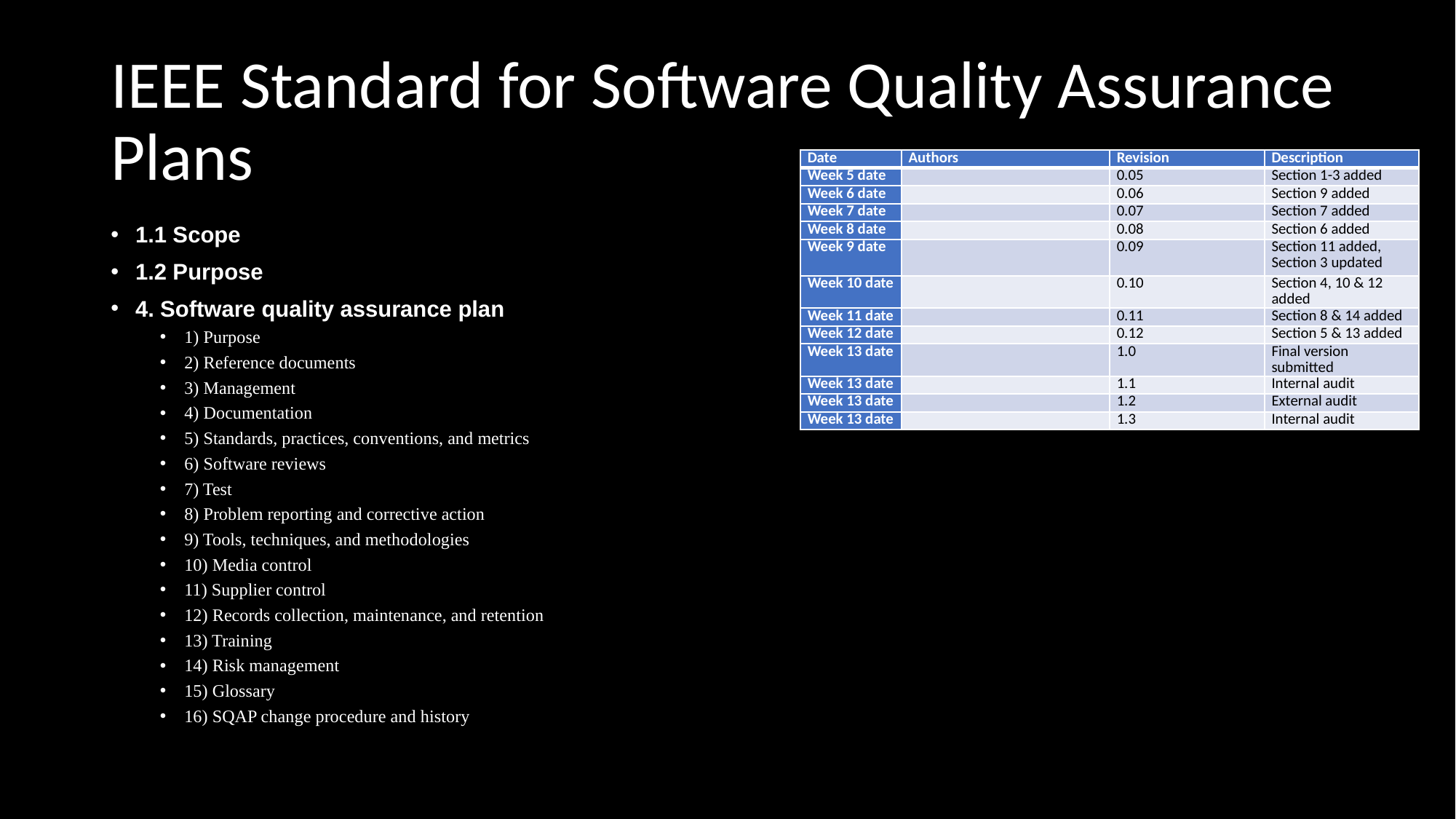

# IEEE Standard for Software Quality Assurance Plans
| Date | Authors | Revision | Description |
| --- | --- | --- | --- |
| Week 5 date |  | 0.05 | Section 1-3 added |
| Week 6 date |  | 0.06 | Section 9 added |
| Week 7 date |  | 0.07 | Section 7 added |
| Week 8 date |  | 0.08 | Section 6 added |
| Week 9 date |  | 0.09 | Section 11 added, Section 3 updated |
| Week 10 date |  | 0.10 | Section 4, 10 & 12 added |
| Week 11 date |  | 0.11 | Section 8 & 14 added |
| Week 12 date |  | 0.12 | Section 5 & 13 added |
| Week 13 date |  | 1.0 | Final version submitted |
| Week 13 date |  | 1.1 | Internal audit |
| Week 13 date |  | 1.2 | External audit |
| Week 13 date |  | 1.3 | Internal audit |
1.1 Scope
1.2 Purpose
4. Software quality assurance plan
1) Purpose
2) Reference documents
3) Management
4) Documentation
5) Standards, practices, conventions, and metrics
6) Software reviews
7) Test
8) Problem reporting and corrective action
9) Tools, techniques, and methodologies
10) Media control
11) Supplier control
12) Records collection, maintenance, and retention
13) Training
14) Risk management
15) Glossary
16) SQAP change procedure and history